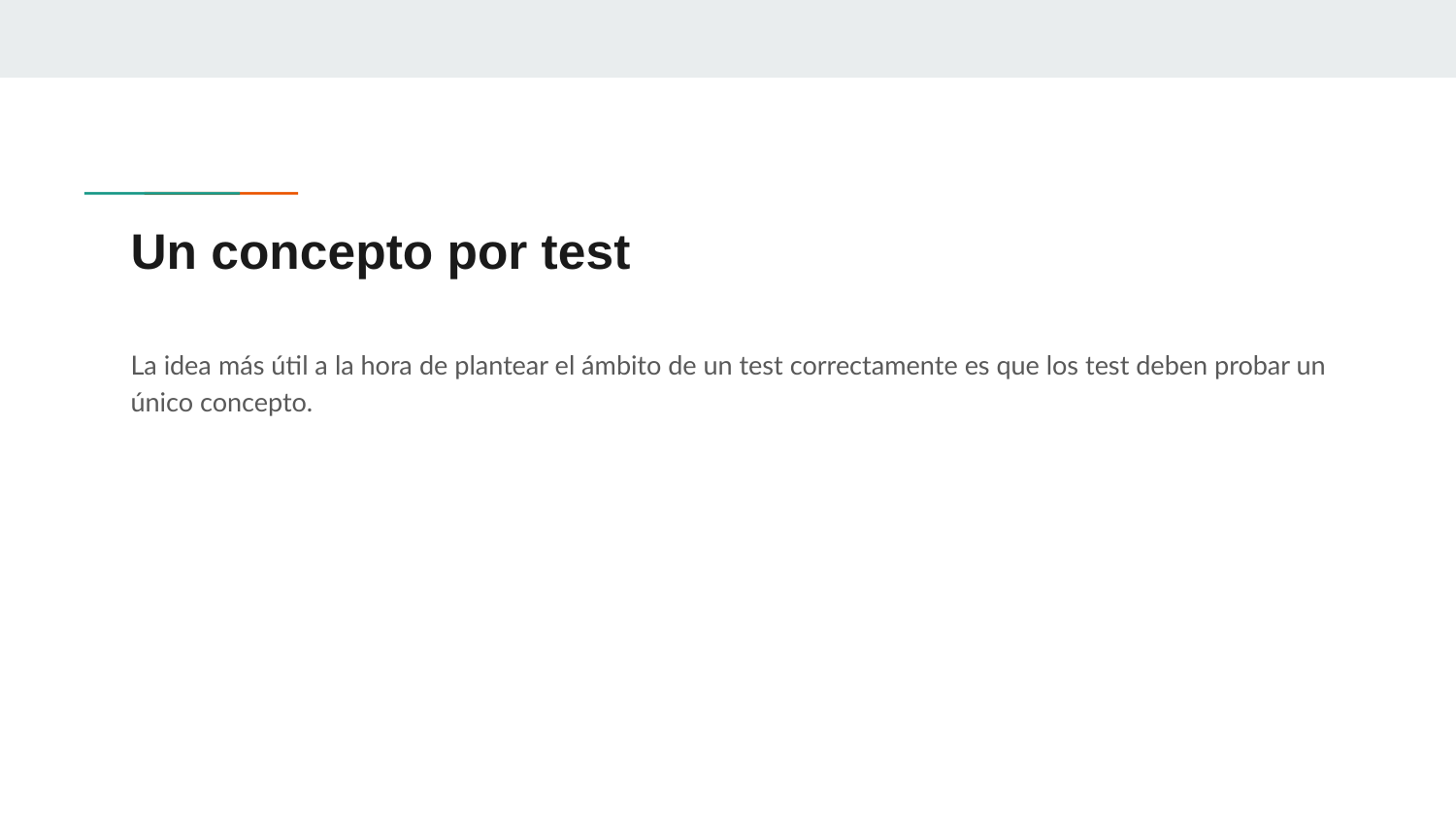

# Un concepto por test
La idea más útil a la hora de plantear el ámbito de un test correctamente es que los test deben probar un único concepto.